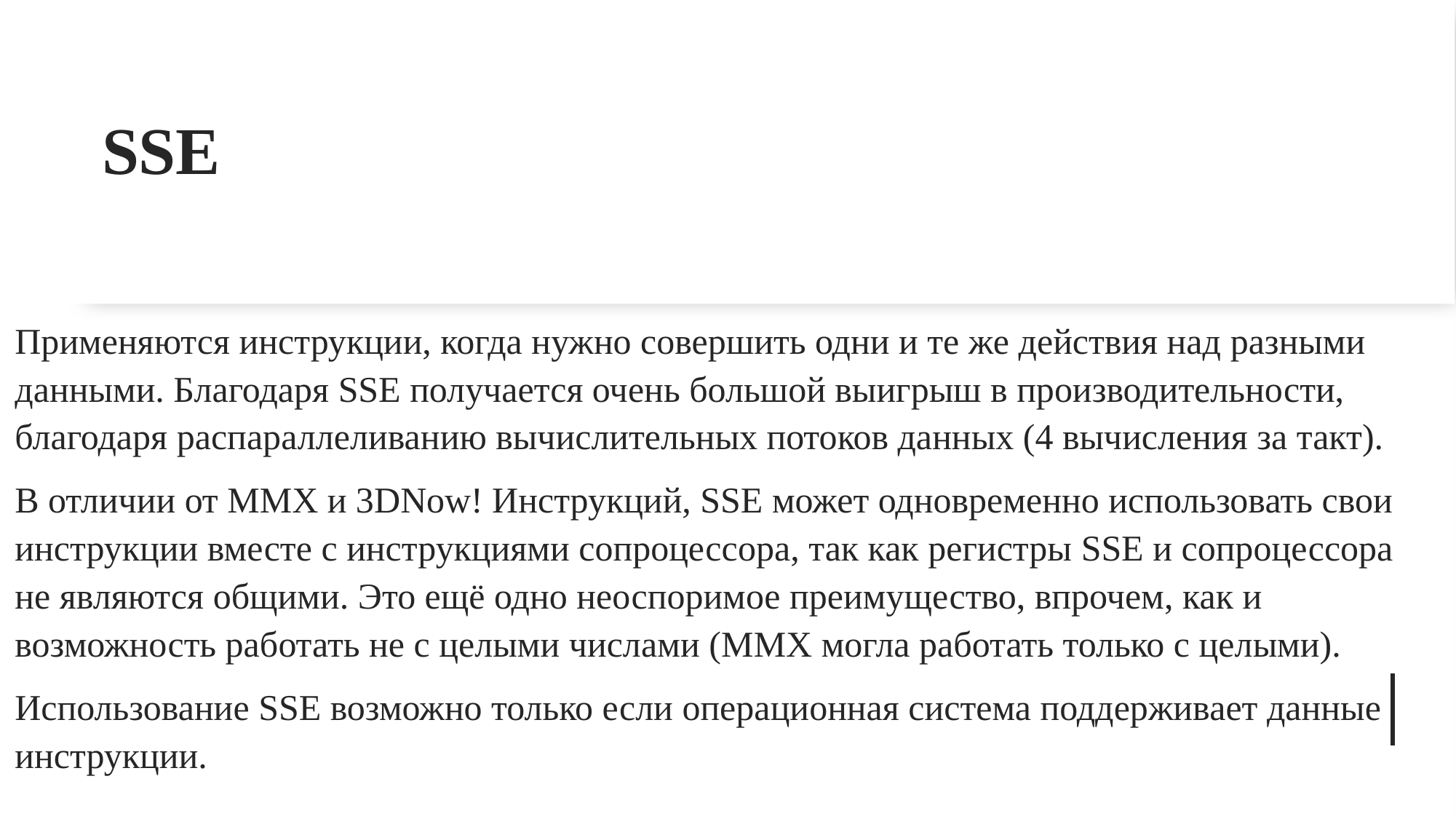

# SSE

Применяются инструкции, когда нужно совершить одни и те же действия над разными данными. Благодаря SSE получается очень большой выигрыш в производительности, благодаря распараллеливанию вычислительных потоков данных (4 вычисления за такт).
В отличии от MMX и 3DNow! Инструкций, SSE может одновременно использовать свои инструкции вместе с инструкциями сопроцессора, так как регистры SSE и сопроцессора не являются общими. Это ещё одно неоспоримое преимущество, впрочем, как и возможность работать не с целыми числами (MMX могла работать только с целыми).
Использование SSE возможно только если операционная система поддерживает данные инструкции.